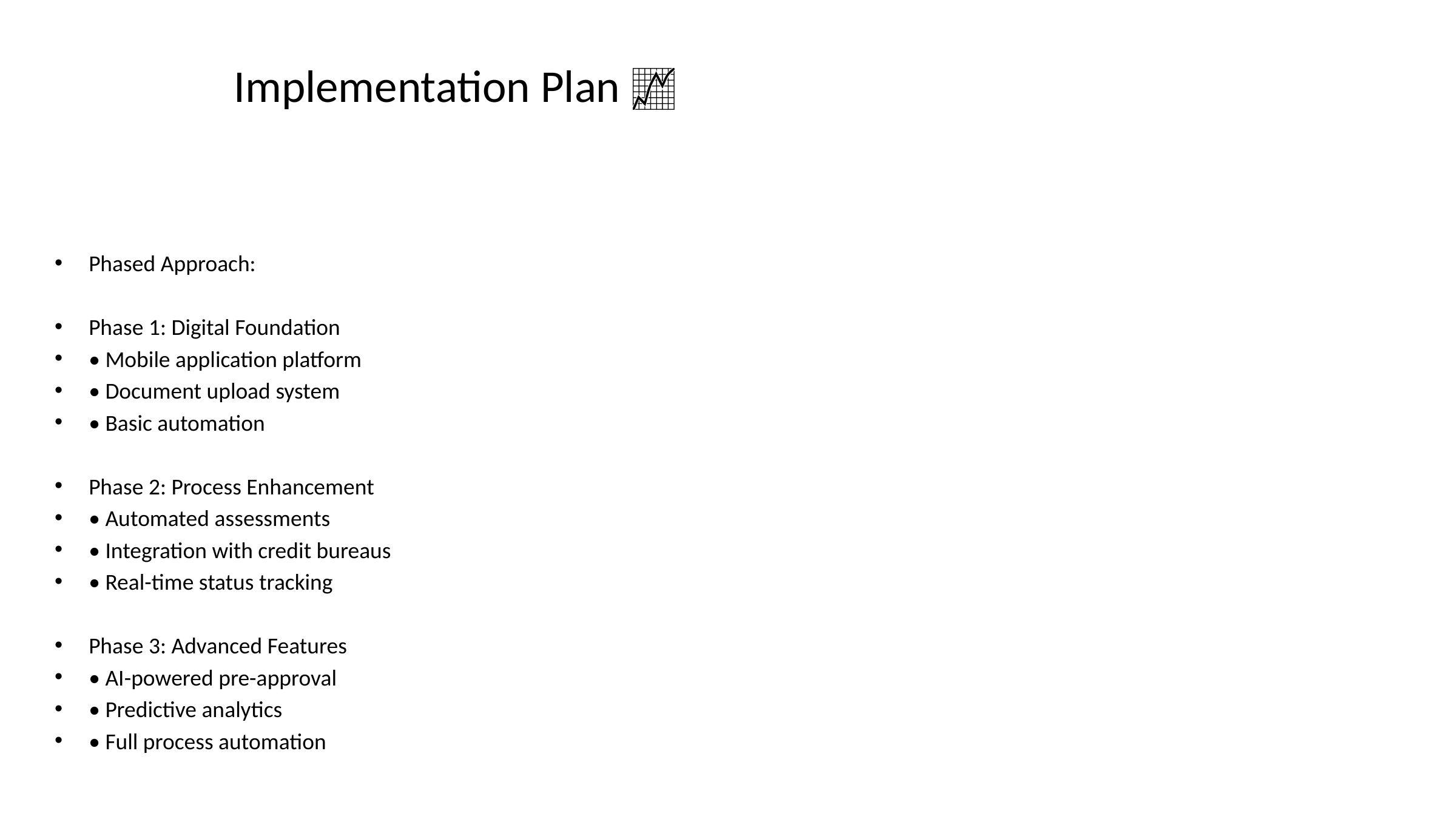

# Implementation Plan 📈

Phased Approach:

Phase 1: Digital Foundation
• Mobile application platform
• Document upload system
• Basic automation

Phase 2: Process Enhancement
• Automated assessments
• Integration with credit bureaus
• Real-time status tracking

Phase 3: Advanced Features
• AI-powered pre-approval
• Predictive analytics
• Full process automation